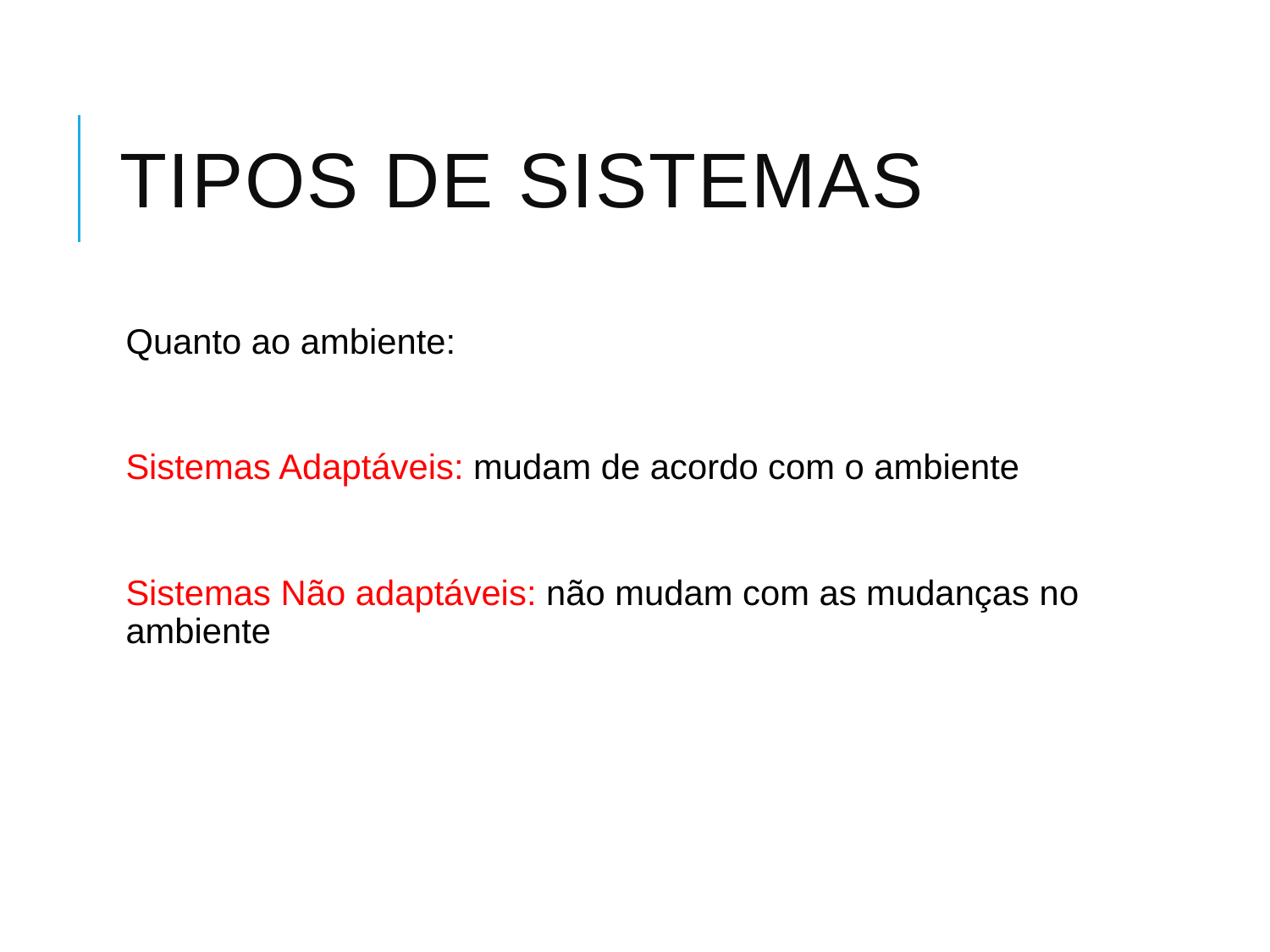

# Tipos de Sistemas
Quanto ao ambiente:

Sistemas Adaptáveis: mudam de acordo com o ambiente

Sistemas Não adaptáveis: não mudam com as mudanças no ambiente